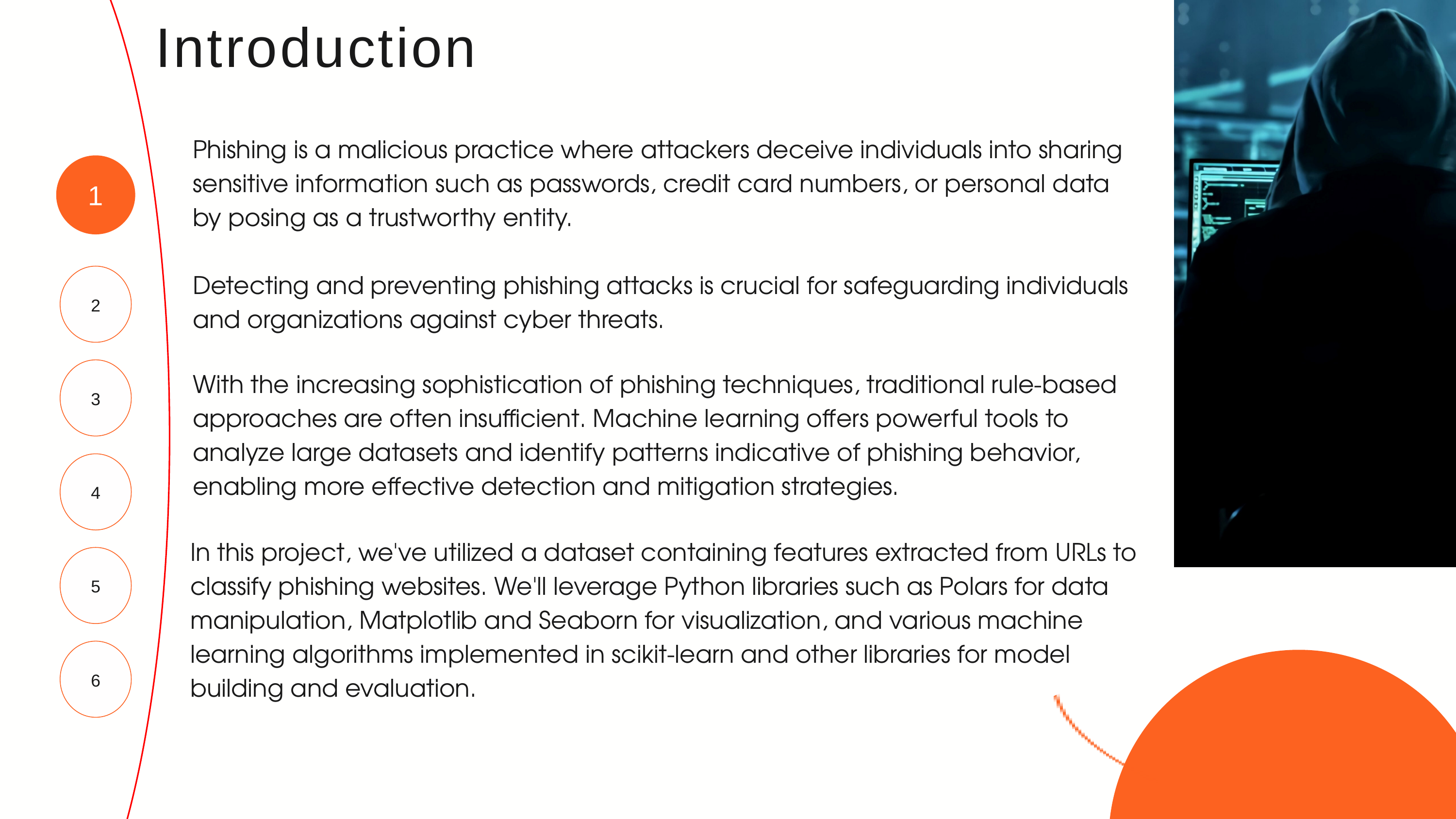

Introduction

Phishing is a malicious practice where attackers deceive individuals into sharing sensitive information such as passwords, credit card numbers, or personal data by posing as a trustworthy entity.

Detecting and preventing phishing attacks is crucial for safeguarding individuals and organizations against cyber threats.

1

2

3
With the increasing sophistication of phishing techniques, traditional rule-based approaches are often insufficient. Machine learning offers powerful tools to analyze large datasets and identify patterns indicative of phishing behavior, enabling more effective detection and mitigation strategies.

4
In this project, we've utilized a dataset containing features extracted from URLs to classify phishing websites. We'll leverage Python libraries such as Polars for data manipulation, Matplotlib and Seaborn for visualization, and various machine learning algorithms implemented in scikit-learn and other libraries for model building and evaluation.

5

6